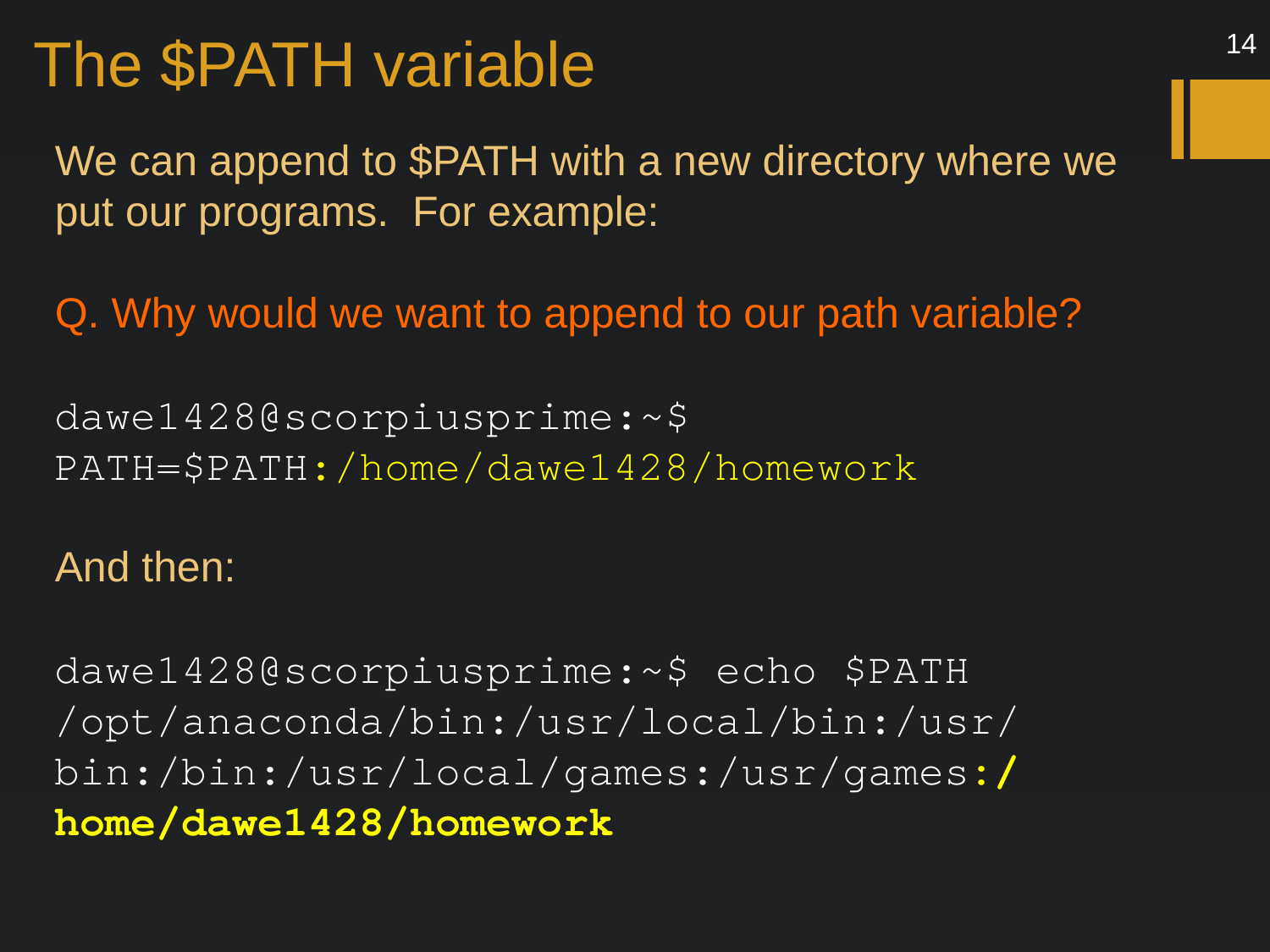

# The $PATH variable
14
We can append to $PATH with a new directory where we put our programs.  For example:

Q. Why would we want to append to our path variable?

dawe1428@scorpiusprime:~$ PATH=$PATH:/home/dawe1428/homework

And then:

dawe1428@scorpiusprime:~$ echo $PATH
/opt/anaconda/bin:/usr/local/bin:/usr/bin:/bin:/usr/local/games:/usr/games:/home/dawe1428/homework